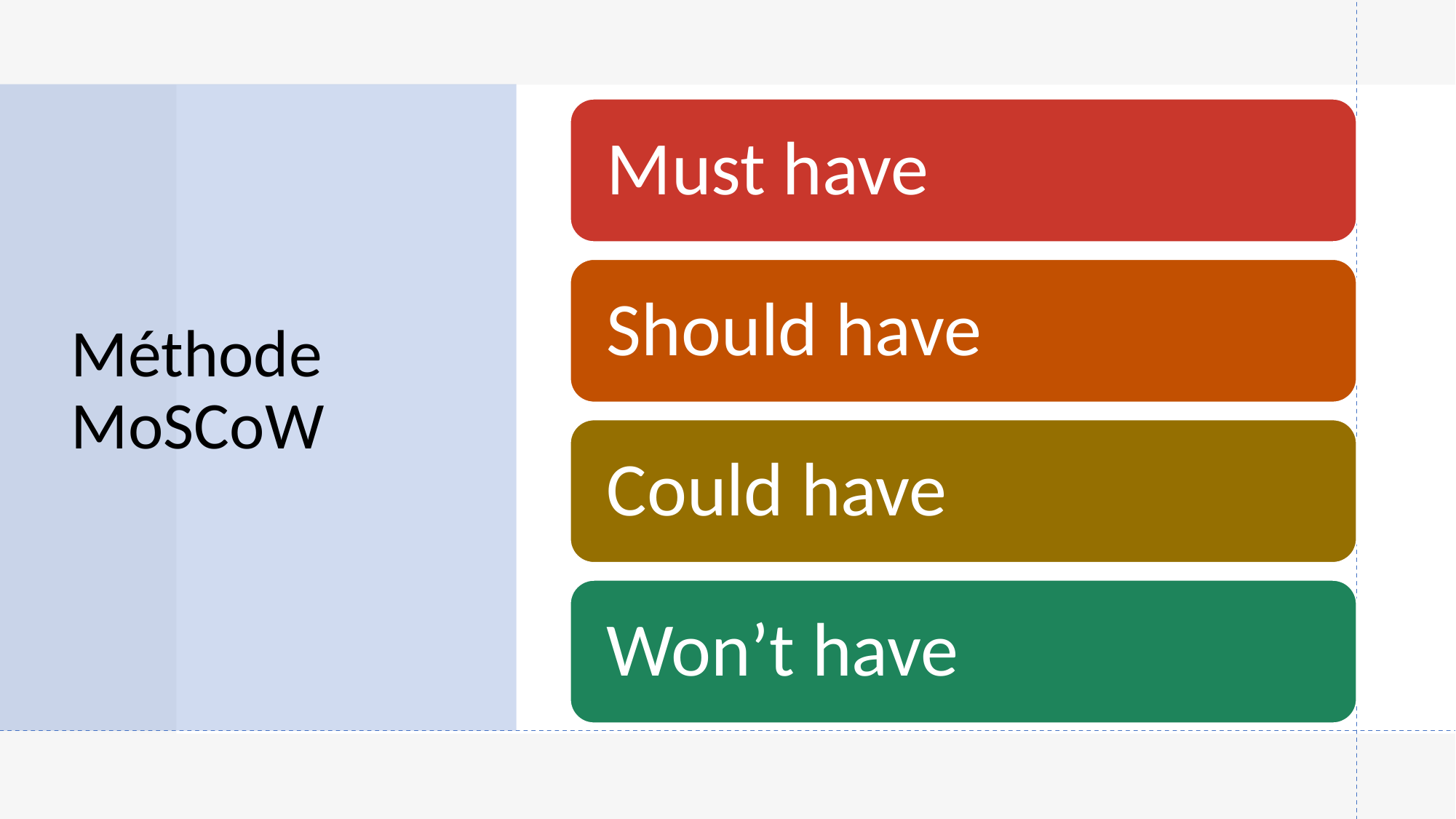

# Méthode MoSCoW

Must have
Should have
Could have
Won’t have